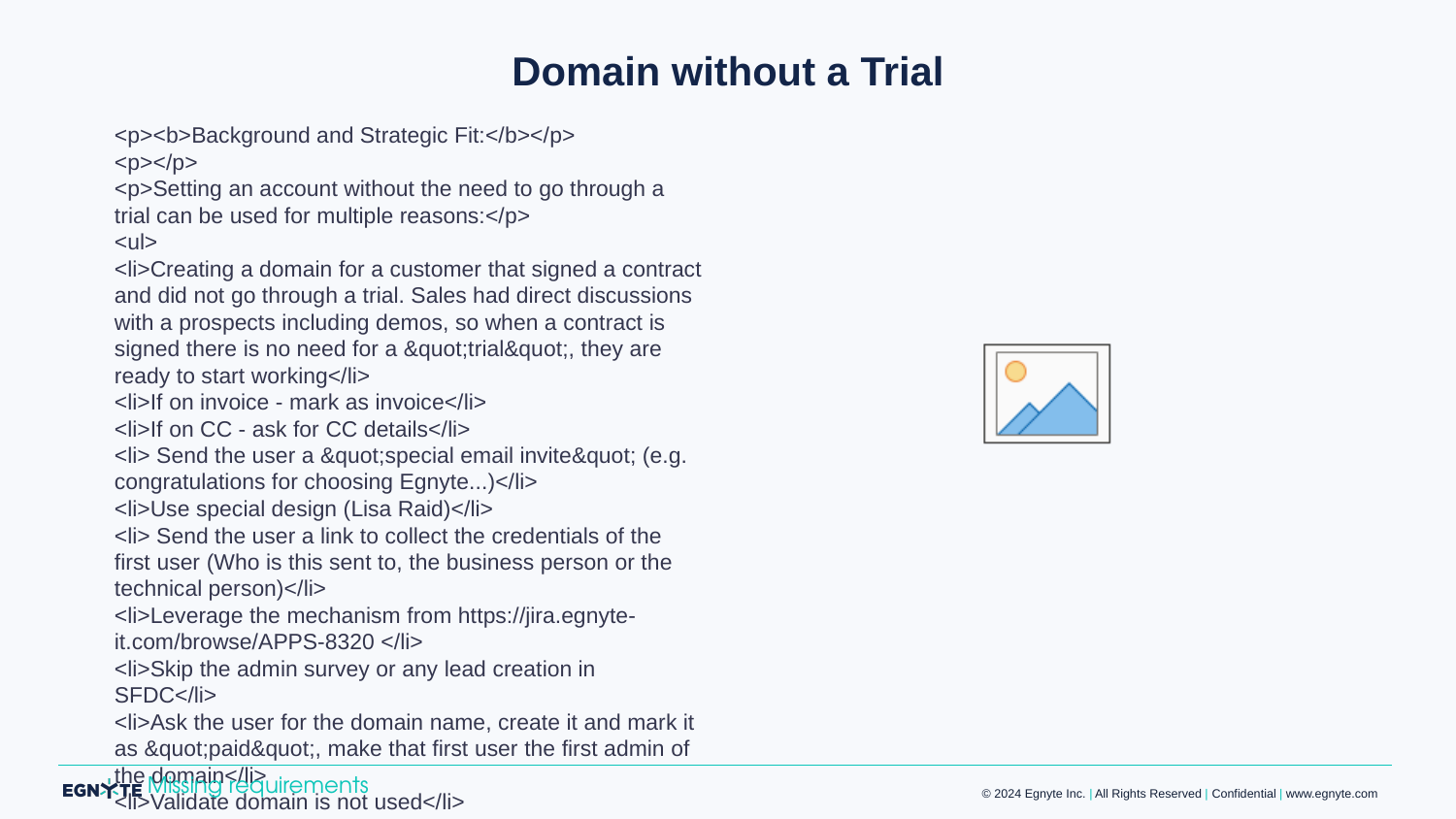

# Domain without a Trial
<p><b>Background and Strategic Fit:</b></p>
<p></p>
<p>Setting an account without the need to go through a trial can be used for multiple reasons:</p>
<ul>
<li>Creating a domain for a customer that signed a contract and did not go through a trial. Sales had direct discussions with a prospects including demos, so when a contract is signed there is no need for a &quot;trial&quot;, they are ready to start working</li>
<li>If on invoice - mark as invoice</li>
<li>If on CC - ask for CC details</li>
<li> Send the user a &quot;special email invite&quot; (e.g. congratulations for choosing Egnyte...)</li>
<li>Use special design (Lisa Raid)</li>
<li> Send the user a link to collect the credentials of the first user (Who is this sent to, the business person or the technical person)</li>
<li>Leverage the mechanism from https://jira.egnyte-it.com/browse/APPS-8320 </li>
<li>Skip the admin survey or any lead creation in SFDC</li>
<li>Ask the user for the domain name, create it and mark it as &quot;paid&quot;, make that first user the first admin of the domain</li>
<li>Validate domain is not used</li>
<li>Validate user email</li>
</ul>
<p></p>
<p><b>Goals:</b></p>
<ul>
<li>Simple for user</li>
<li>No need to create a trial first</li>
<li>Elevated experience (&quot;White glove&quot; feel to it)</li>
</ul>
<p></p>
<p><b>Proposed Solution:</b><br /> The proposed flow is here [<a href="https://lucid.app/lucidchart/0c321564-165e-4fe4-be8b-b4c47f7bc3ef/edit?invitationId=inv_945897cc-e8cc-4620-9d03-403060f6442d&amp;page=0_0#">https://lucid.app/lucidchart/0c321564-165e-4fe4-be8b-b4c47f7bc3ef/edit?invitationId=inv_945897cc-e8cc-4620-9d03-403060f6442d&amp;page=0_0#</a>|#]]</p>
<ul>
<li>Get indication from SFDC that the account is paid</li>
<li>Get from SFDC the parameters of the user we will be sending this to</li>
<li>Use elements from https://jira.egnyte-it.com/browse/APPS-8320 in order to create the domain</li>
</ul>

Missing requirements